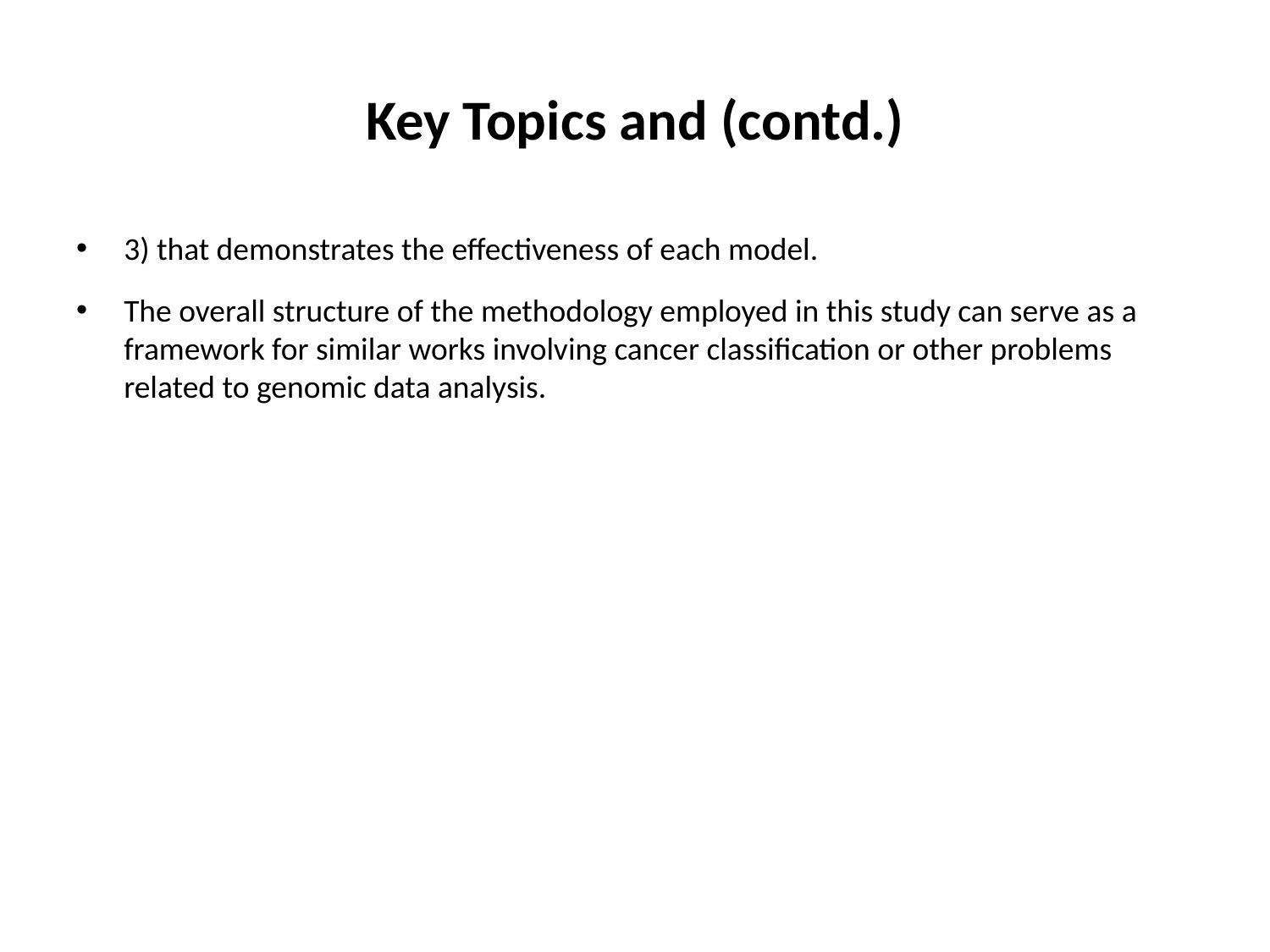

# Key Topics and (contd.)
3) that demonstrates the effectiveness of each model.
The overall structure of the methodology employed in this study can serve as a framework for similar works involving cancer classification or other problems related to genomic data analysis.